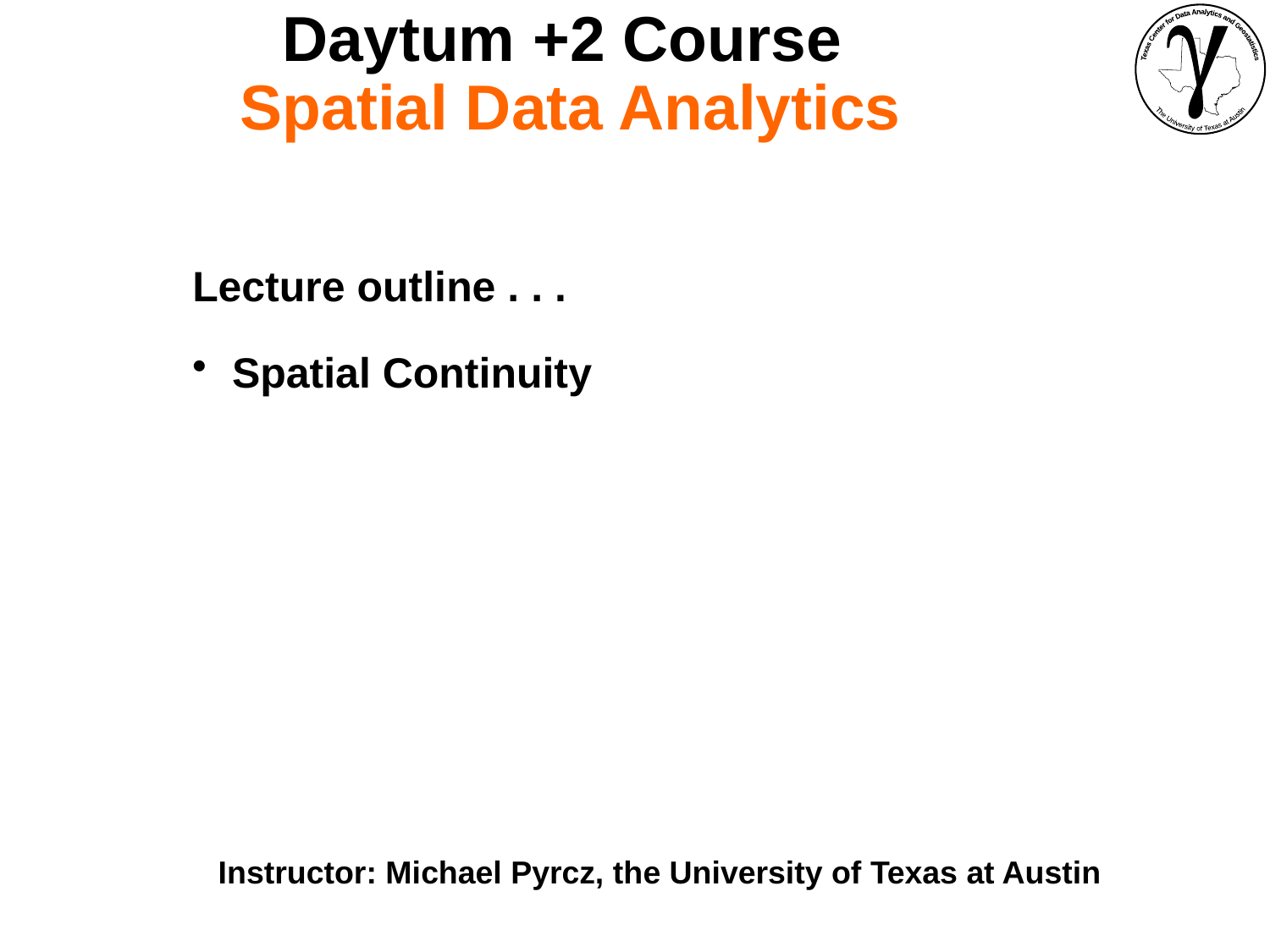

Daytum +2 Course
Spatial Data Analytics
Lecture outline . . .
Spatial Continuity

Instructor: Michael Pyrcz, the University of Texas at Austin